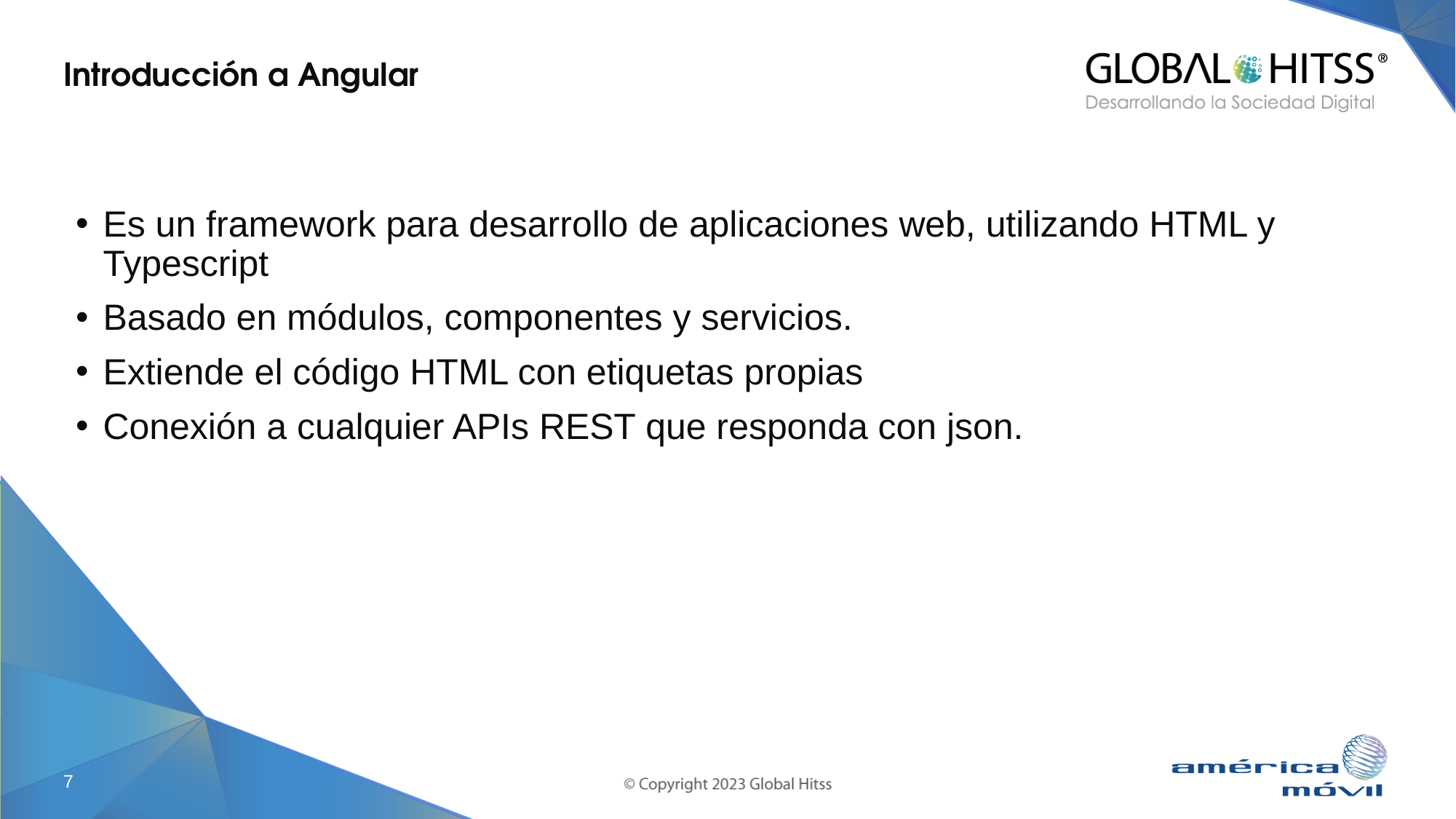

# Introducción a Angular
Es un framework para desarrollo de aplicaciones web, utilizando HTML y Typescript
Basado en módulos, componentes y servicios.
Extiende el código HTML con etiquetas propias
Conexión a cualquier APIs REST que responda con json.

7